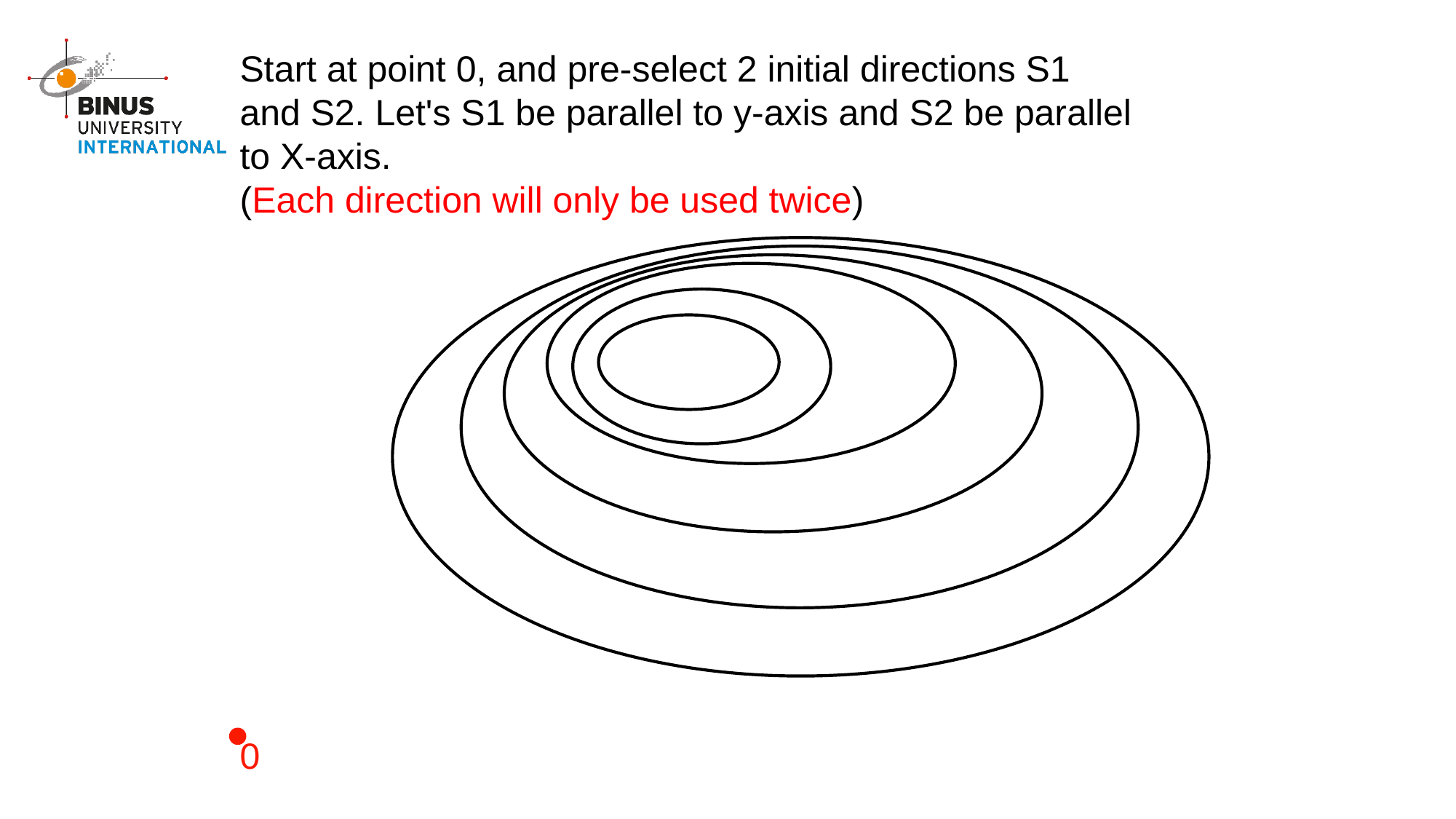

Start at point 0, and pre-select 2 initial directions S1 and S2. Let's S1 be parallel to y-axis and S2 be parallel to X-axis.
(Each direction will only be used twice)

0